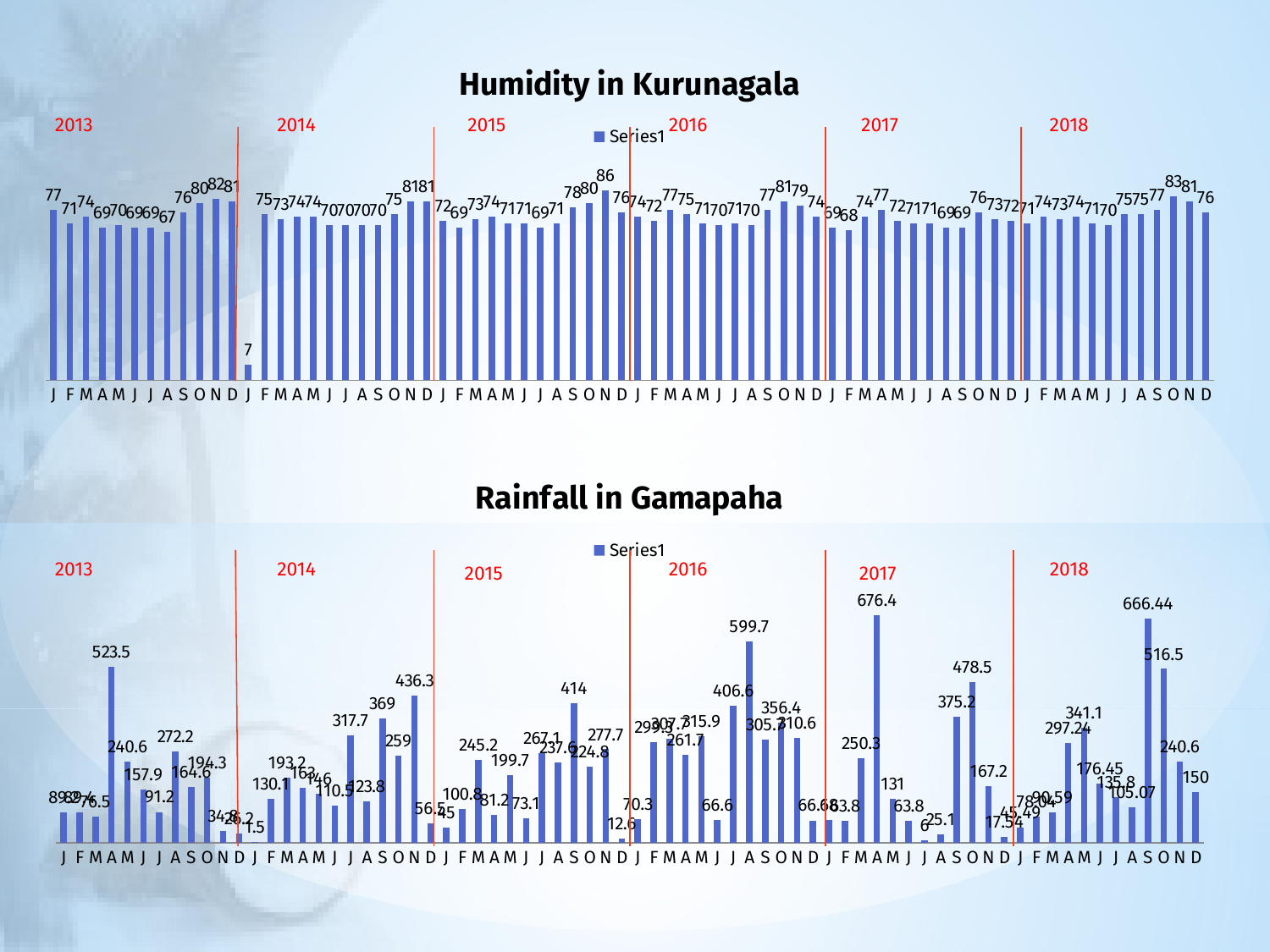

### Chart: Humidity in Kurunagala

| Category |  |
|---|---|
| J | 77.0 |
| F | 71.0 |
| M | 74.0 |
| A | 69.0 |
| M | 70.0 |
| J | 69.0 |
| J | 69.0 |
| A | 67.0 |
| S | 76.0 |
| O | 80.0 |
| N | 82.0 |
| D | 81.0 |
| J | 7.0 |
| F | 75.0 |
| M | 73.0 |
| A | 74.0 |
| M | 74.0 |
| J | 70.0 |
| J | 70.0 |
| A | 70.0 |
| S | 70.0 |
| O | 75.0 |
| N | 81.0 |
| D | 81.0 |
| J | 72.0 |
| F | 69.0 |
| M | 73.0 |
| A | 74.0 |
| M | 71.0 |
| J | 71.0 |
| J | 69.0 |
| A | 71.0 |
| S | 78.0 |
| O | 80.0 |
| N | 86.0 |
| D | 76.0 |
| J | 74.0 |
| F | 72.0 |
| M | 77.0 |
| A | 75.0 |
| M | 71.0 |
| J | 70.0 |
| J | 71.0 |
| A | 70.0 |
| S | 77.0 |
| O | 81.0 |
| N | 79.0 |
| D | 74.0 |
| J | 69.0 |
| F | 68.0 |
| M | 74.0 |
| A | 77.0 |
| M | 72.0 |
| J | 71.0 |
| J | 71.0 |
| A | 69.0 |
| S | 69.0 |
| O | 76.0 |
| N | 73.0 |
| D | 72.0 |
| J | 71.0 |
| F | 74.0 |
| M | 73.0 |
| A | 74.0 |
| M | 71.0 |
| J | 70.0 |
| J | 75.0 |
| A | 75.0 |
| S | 77.0 |
| O | 83.0 |
| N | 81.0 |
| D | 76.0 |
2013
2014
2015
2016
2017
2018

### Chart: Rainfall in Gamapaha

| Category |  |
|---|---|
| J | 89.2 |
| F | 89.4 |
| M | 76.5 |
| A | 523.5 |
| M | 240.6 |
| J | 157.9 |
| J | 91.2 |
| A | 272.2 |
| S | 164.6 |
| O | 194.3 |
| N | 34.8 |
| D | 26.2 |
| J | 1.5 |
| F | 130.1 |
| M | 193.2 |
| A | 163.0 |
| M | 146.0 |
| J | 110.5 |
| J | 317.7 |
| A | 123.8 |
| S | 369.0 |
| O | 259.0 |
| N | 436.3 |
| D | 56.5 |
| J | 45.0 |
| F | 100.8 |
| M | 245.2 |
| A | 81.2 |
| M | 199.7 |
| J | 73.1 |
| J | 267.1 |
| A | 237.6 |
| S | 414.0 |
| O | 224.8 |
| N | 277.7 |
| D | 12.6 |
| J | 70.3 |
| F | 299.3 |
| M | 307.7 |
| A | 261.7 |
| M | 315.9 |
| J | 66.6 |
| J | 406.6 |
| A | 599.7 |
| S | 305.7 |
| O | 356.4 |
| N | 310.6 |
| D | 66.1 |
| J | 68.0 |
| F | 63.8 |
| M | 250.3 |
| A | 676.4 |
| M | 131.0 |
| J | 63.8 |
| J | 6.0 |
| A | 25.1 |
| S | 375.2 |
| O | 478.5 |
| N | 167.2 |
| D | 17.54 |
| J | 45.49 |
| F | 78.04 |
| M | 90.59 |
| A | 297.24 |
| M | 341.1 |
| J | 176.45 |
| J | 135.8 |
| A | 105.07 |
| S | 666.44 |
| O | 516.5 |
| N | 240.6 |
| D | 150.0 |
2018
2013
2014
2016
2015
2017